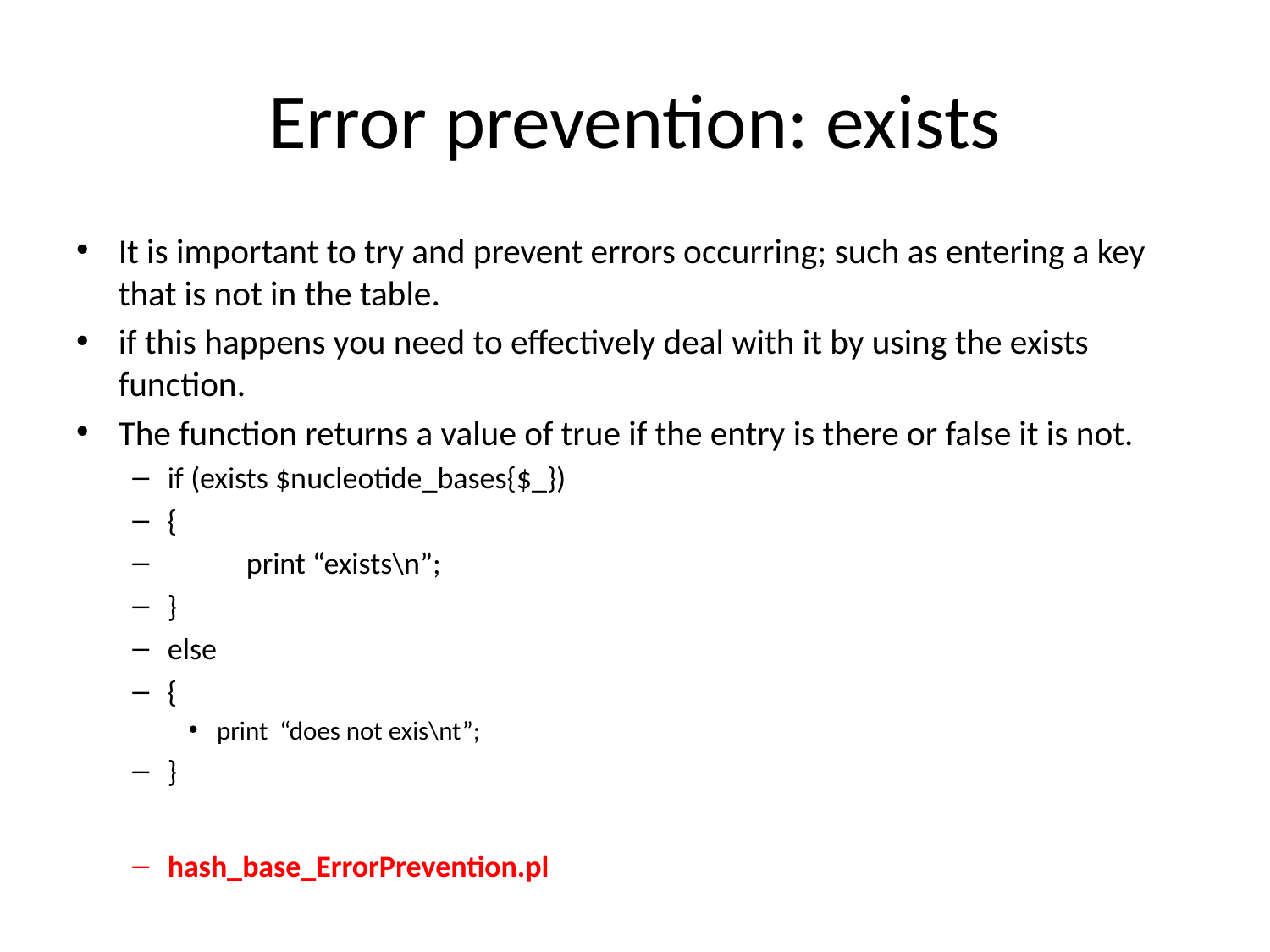

# Error prevention: exists
It is important to try and prevent errors occurring; such as entering a key that is not in the table.
if this happens you need to effectively deal with it by using the exists function.
The function returns a value of true if the entry is there or false it is not.
if (exists $nucleotide_bases{$_})
{
 	print “exists\n”;
}
else
{
print  “does not exis\nt”;
}

hash_base_ErrorPrevention.pl